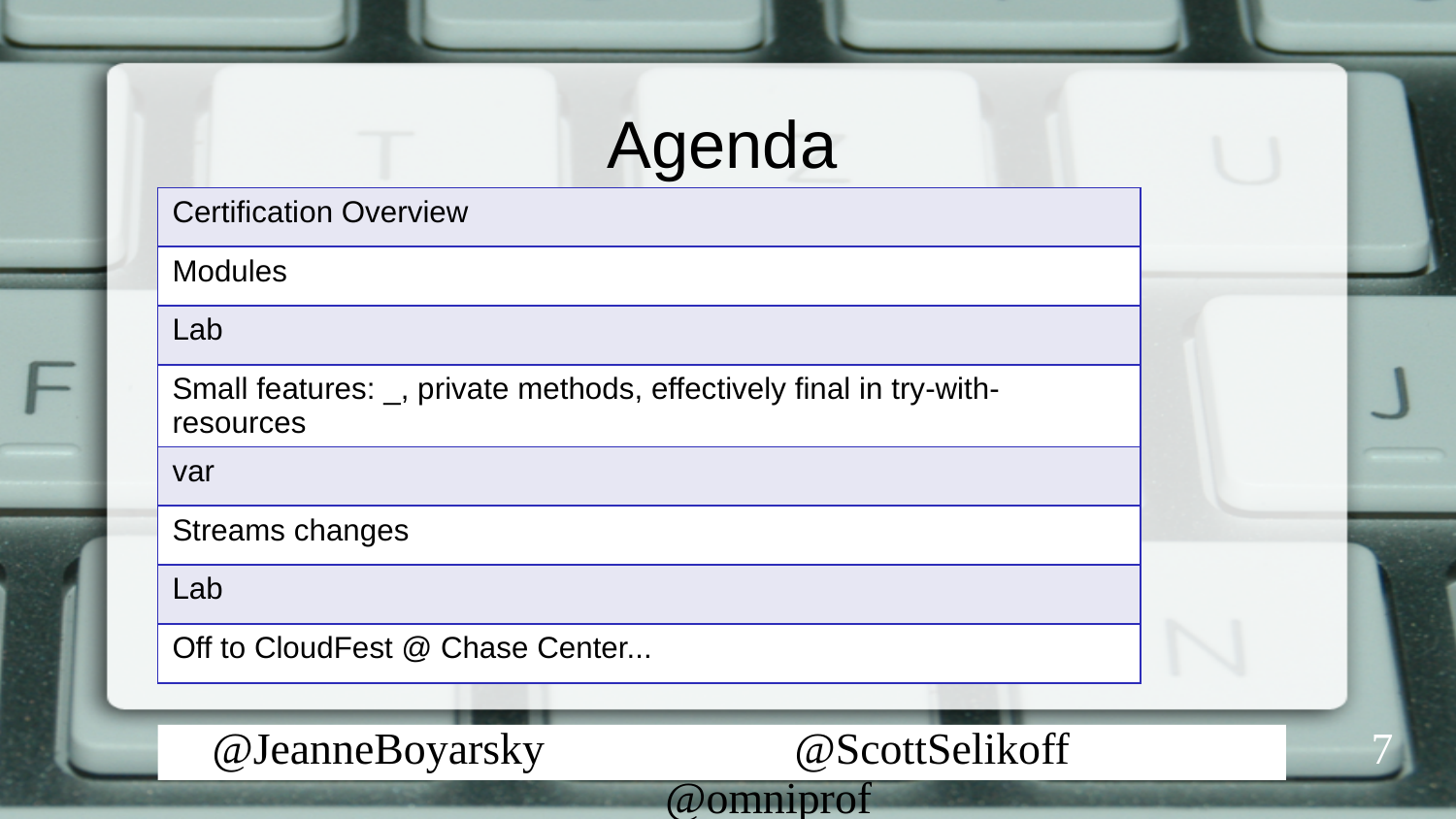

# Agenda
| Certification Overview |
| --- |
| Modules |
| Lab |
| Small features: \_, private methods, effectively final in try-with-resources |
| var |
| Streams changes |
| Lab |
| Off to CloudFest @ Chase Center... |
7